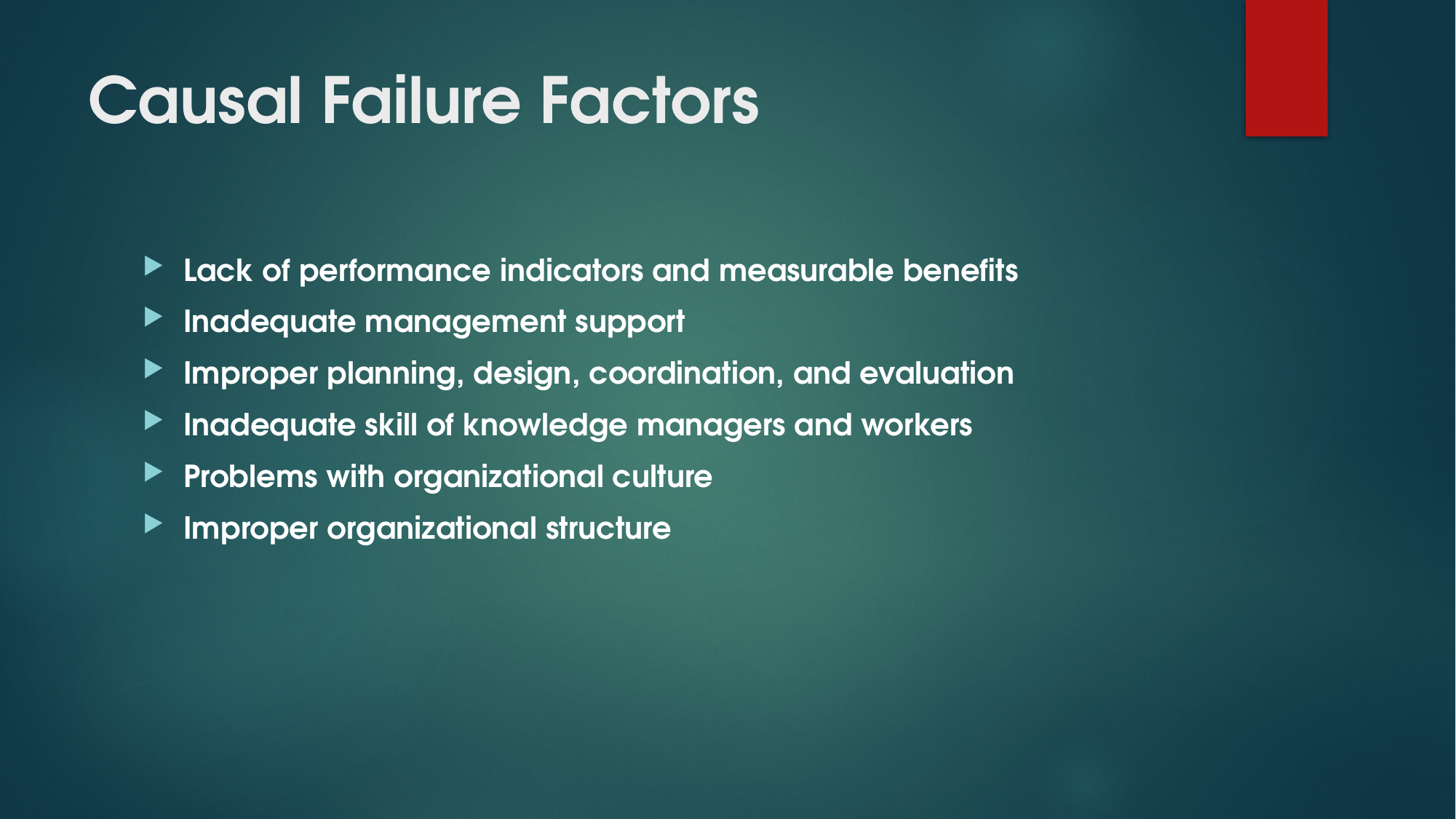

# Causal Failure Factors
Lack of performance indicators and measurable benefits
Inadequate management support
Improper planning, design, coordination, and evaluation
Inadequate skill of knowledge managers and workers
Problems with organizational culture
Improper organizational structure